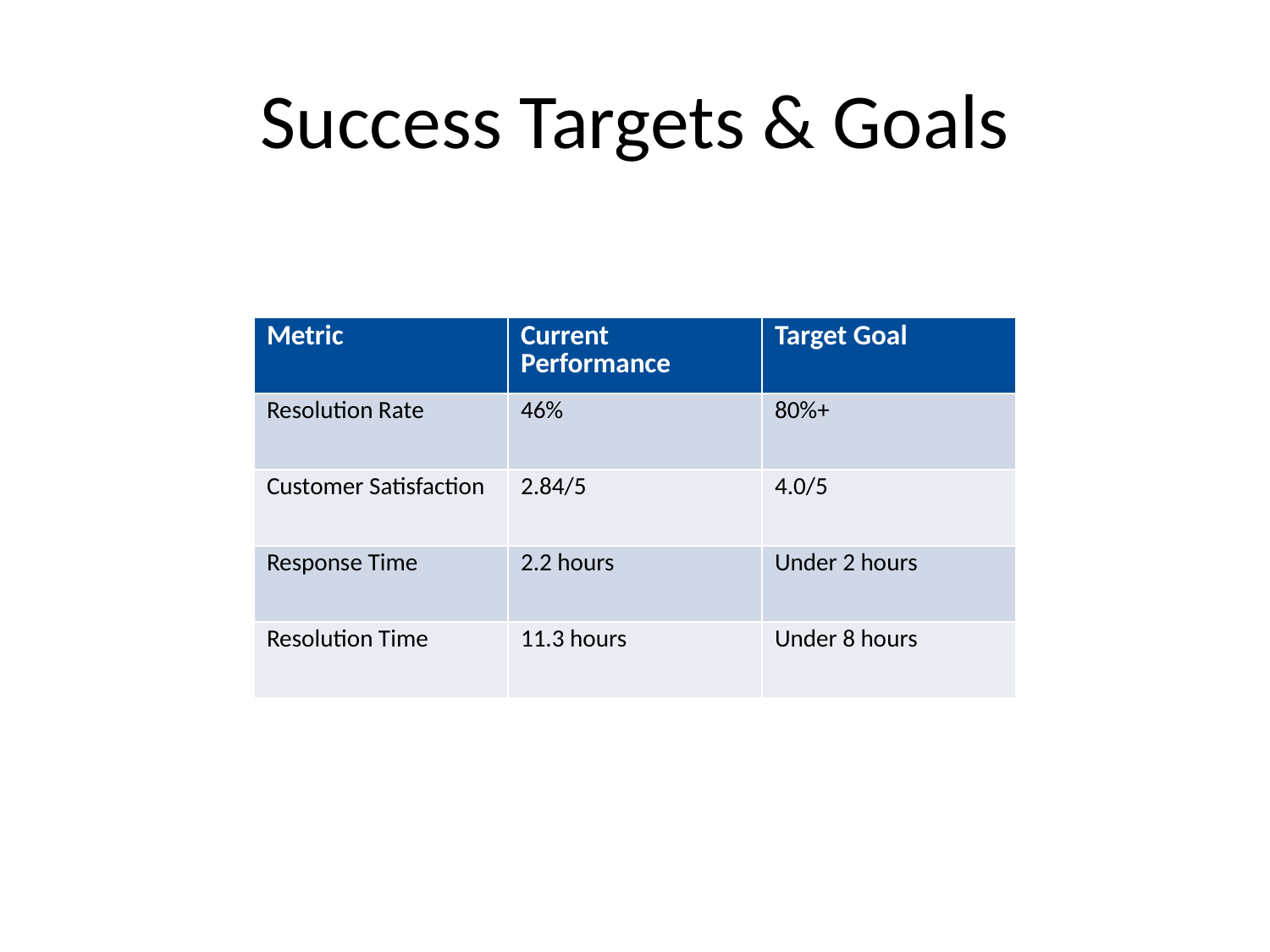

# Success Targets & Goals

| Metric | Current Performance | Target Goal |
| --- | --- | --- |
| Resolution Rate | 46% | 80%+ |
| Customer Satisfaction | 2.84/5 | 4.0/5 |
| Response Time | 2.2 hours | Under 2 hours |
| Resolution Time | 11.3 hours | Under 8 hours |